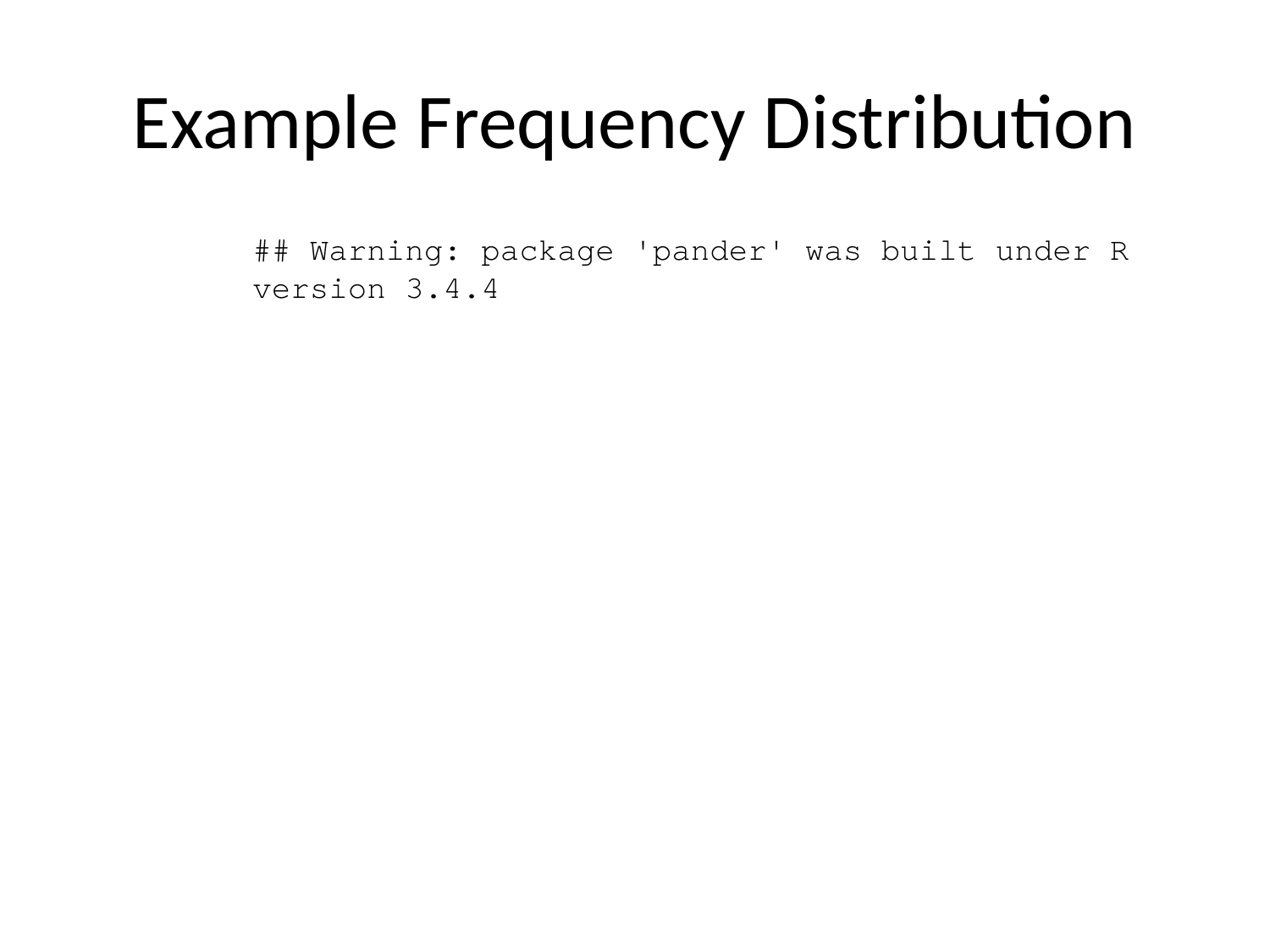

# Example Frequency Distribution
## Warning: package 'pander' was built under R version 3.4.4